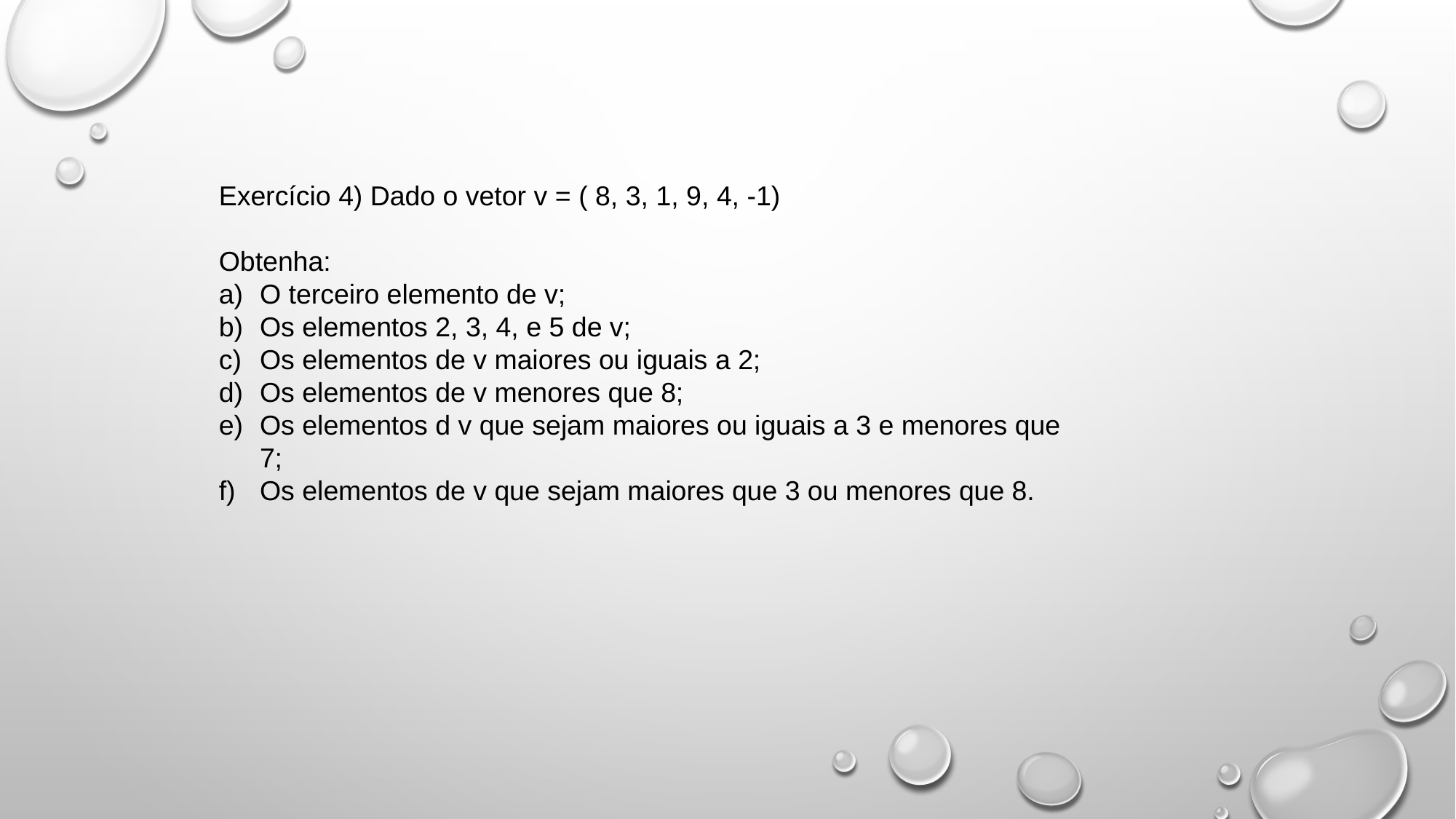

Exercício 4) Dado o vetor v = ( 8, 3, 1, 9, 4, -1)

Obtenha:
O terceiro elemento de v;
Os elementos 2, 3, 4, e 5 de v;
Os elementos de v maiores ou iguais a 2;
Os elementos de v menores que 8;
Os elementos d v que sejam maiores ou iguais a 3 e menores que 7;
Os elementos de v que sejam maiores que 3 ou menores que 8.